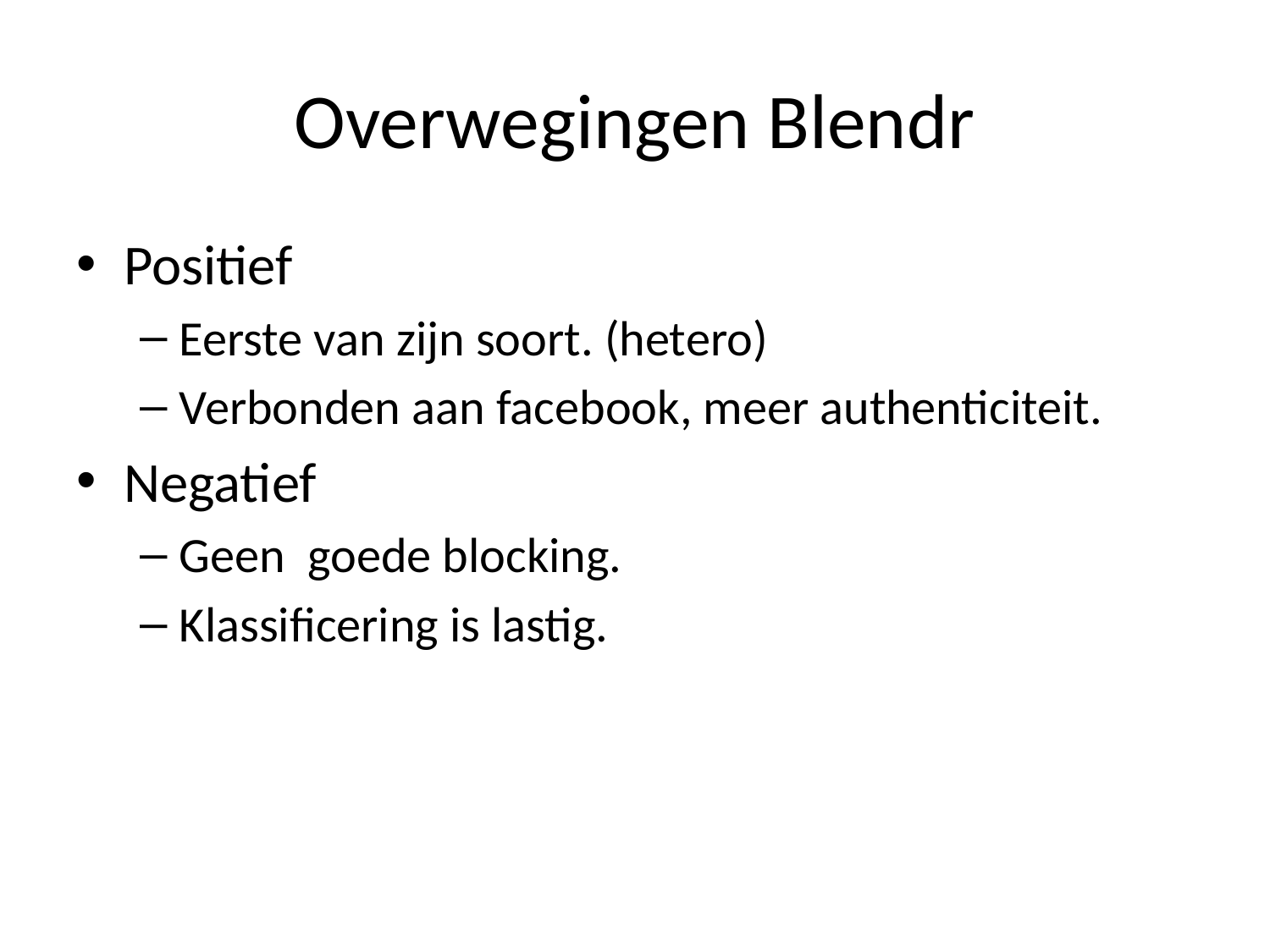

# Overwegingen Blendr
Positief
Eerste van zijn soort. (hetero)
Verbonden aan facebook, meer authenticiteit.
Negatief
Geen  goede blocking.
Klassificering is lastig.